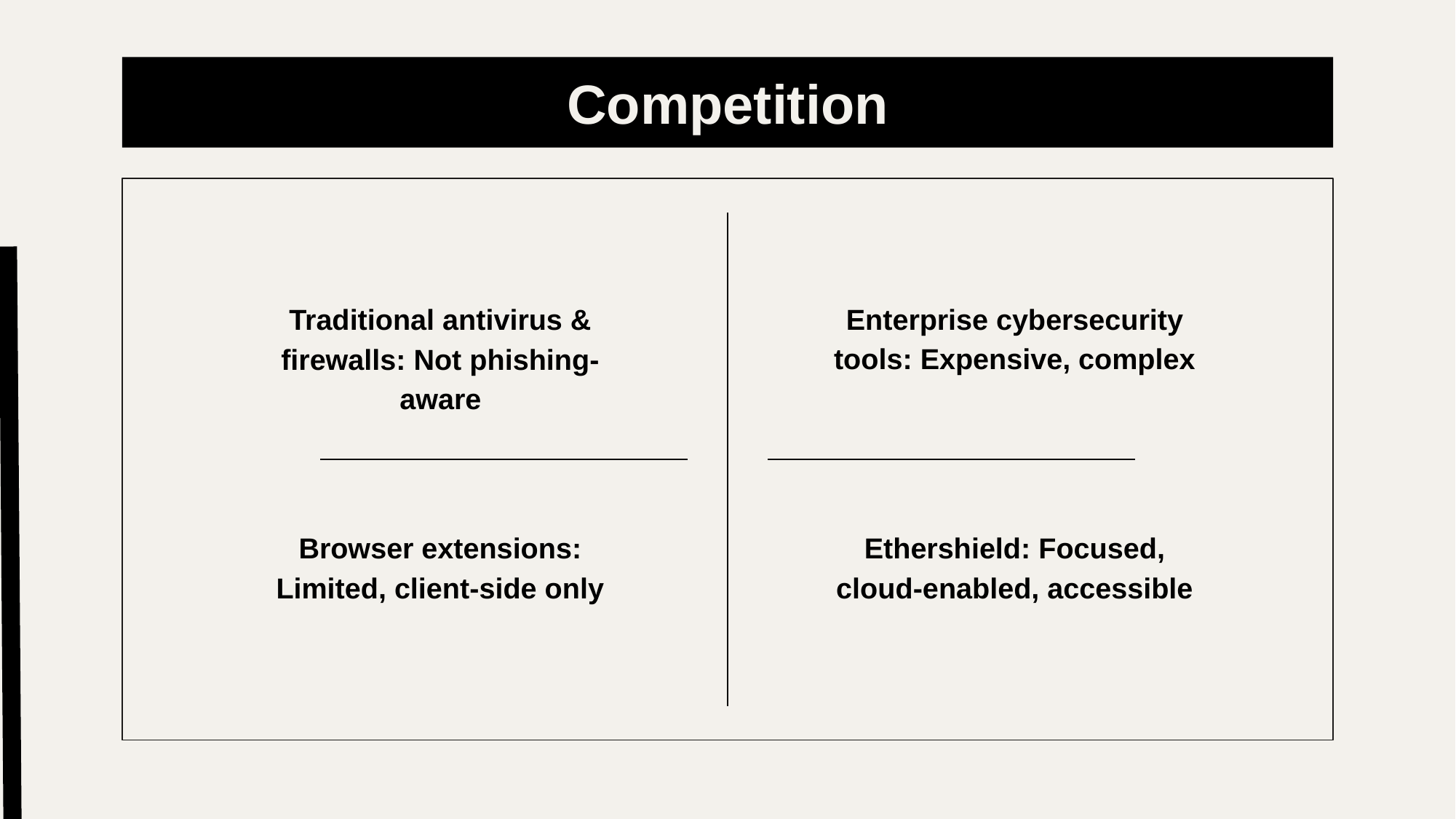

# Competition
Traditional antivirus & firewalls: Not phishing-aware
Enterprise cybersecurity tools: Expensive, complex
Browser extensions: Limited, client-side only
Ethershield: Focused, cloud-enabled, accessible